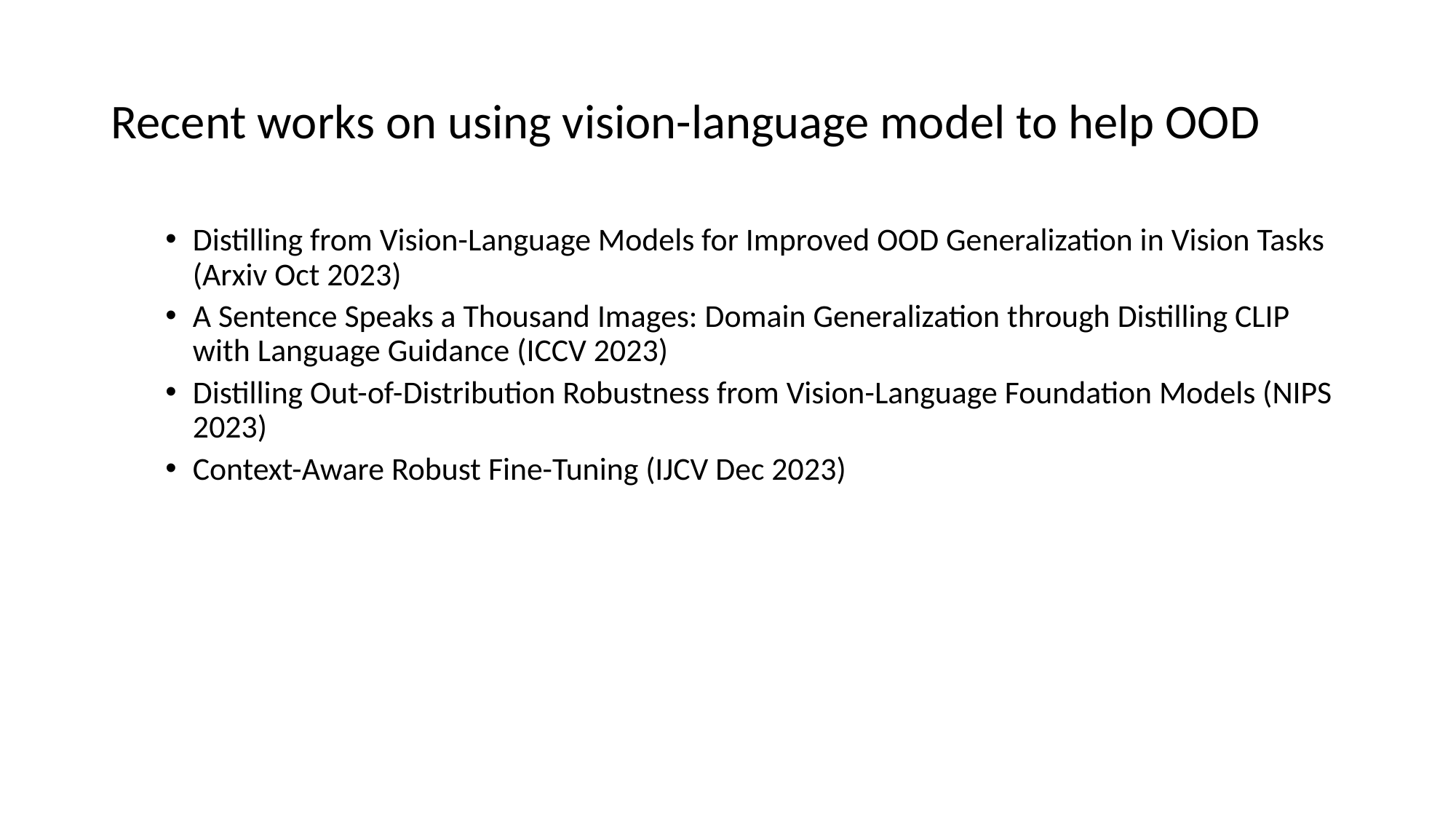

# Recent works on using vision-language model to help OOD
Distilling from Vision-Language Models for Improved OOD Generalization in Vision Tasks (Arxiv Oct 2023)
A Sentence Speaks a Thousand Images: Domain Generalization through Distilling CLIP with Language Guidance (ICCV 2023)
Distilling Out-of-Distribution Robustness from Vision-Language Foundation Models (NIPS 2023)
Context-Aware Robust Fine-Tuning (IJCV Dec 2023)